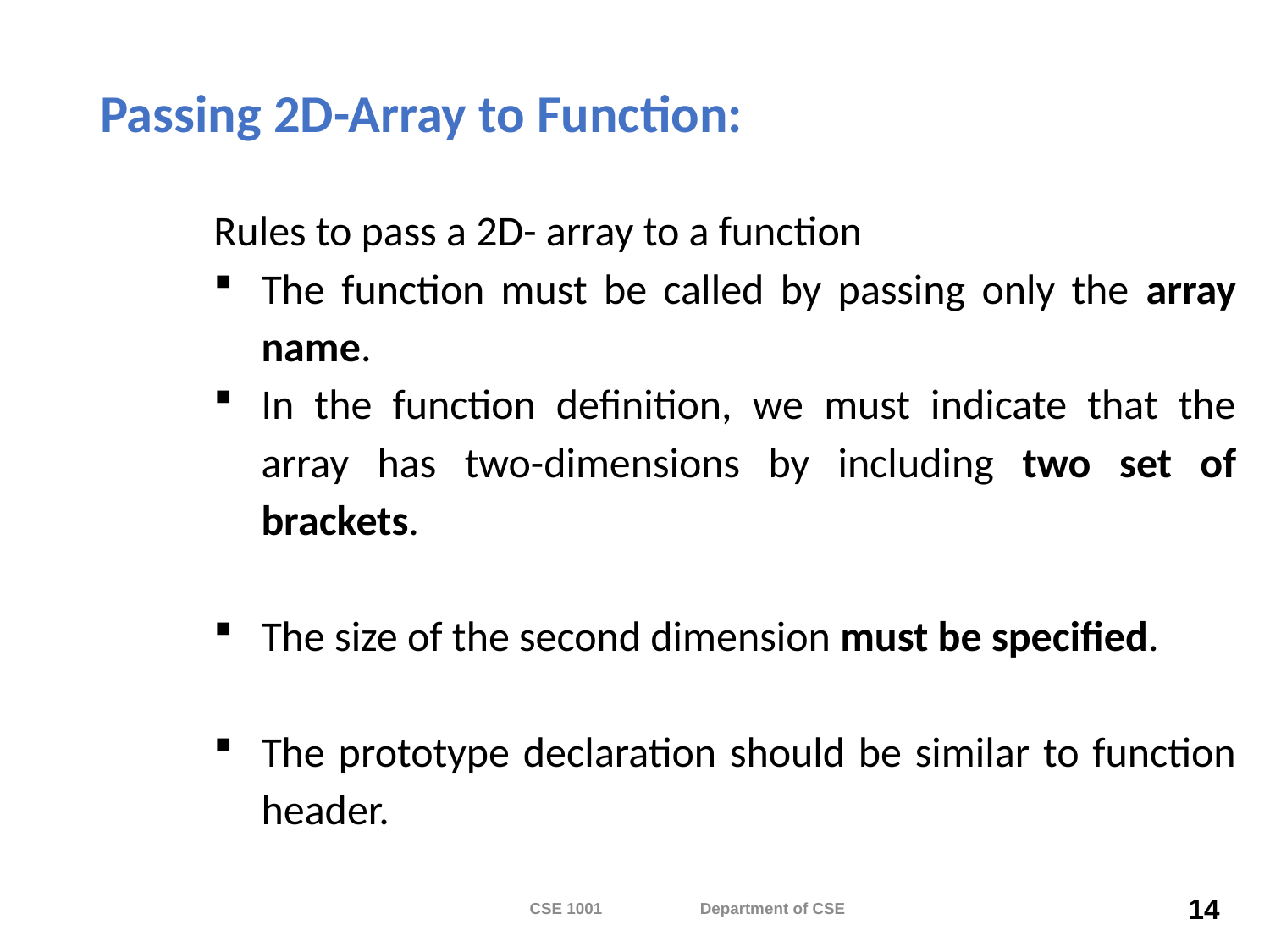

# Passing 2D-Array to Function:
Rules to pass a 2D- array to a function
The function must be called by passing only the array name.
In the function definition, we must indicate that the array has two-dimensions by including two set of brackets.

The size of the second dimension must be specified.

The prototype declaration should be similar to function header.
CSE 1001                      Department of CSE
14